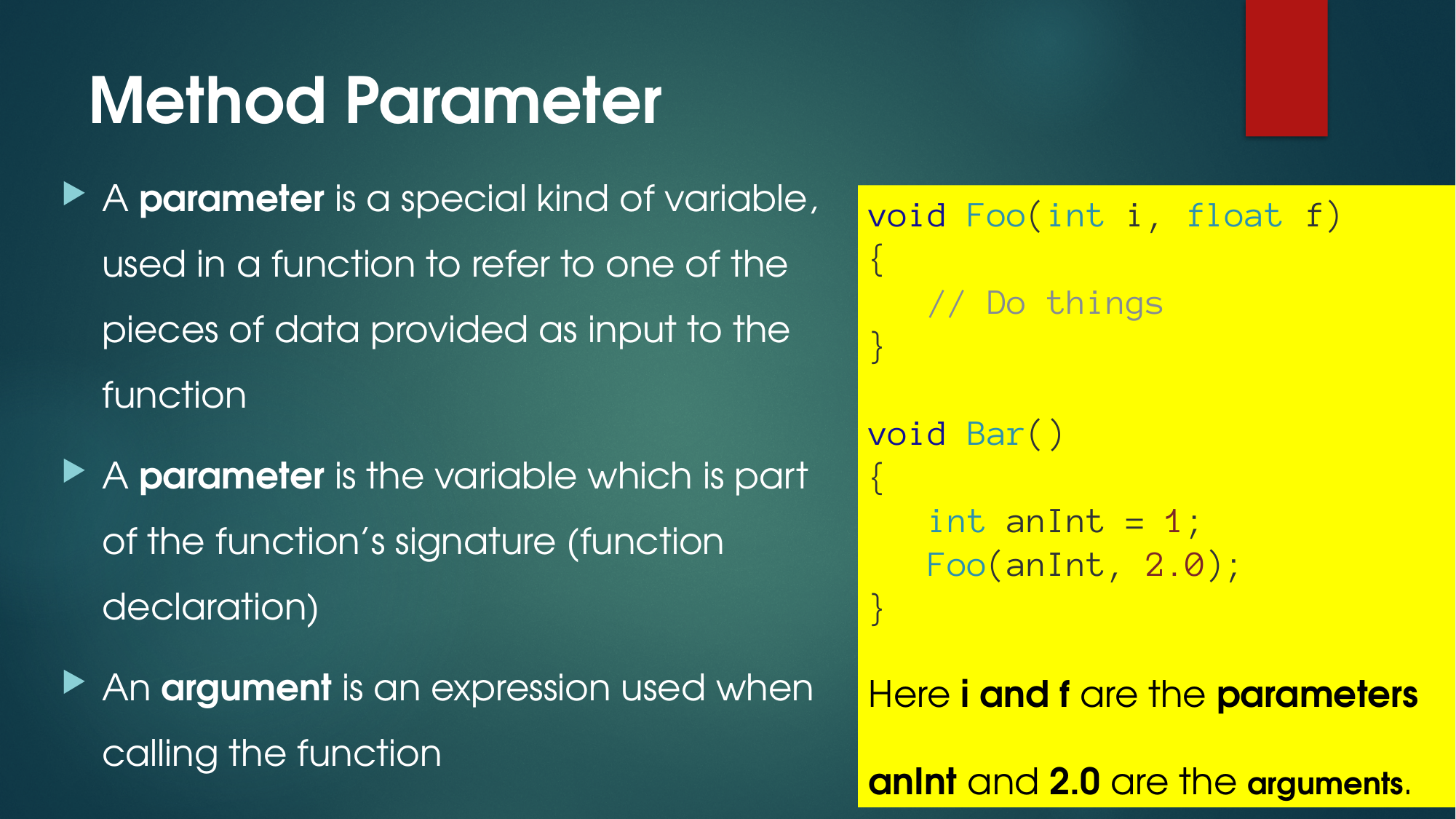

# Method Parameter
A parameter is a special kind of variable, used in a function to refer to one of the pieces of data provided as input to the function
A parameter is the variable which is part of the function’s signature (function declaration)
An argument is an expression used when calling the function
void Foo(int i, float f)
{
   // Do things
}

void Bar()
{
   int anInt = 1;
   Foo(anInt, 2.0);
}

Here i and f are the parameters

anInt and 2.0 are the arguments.